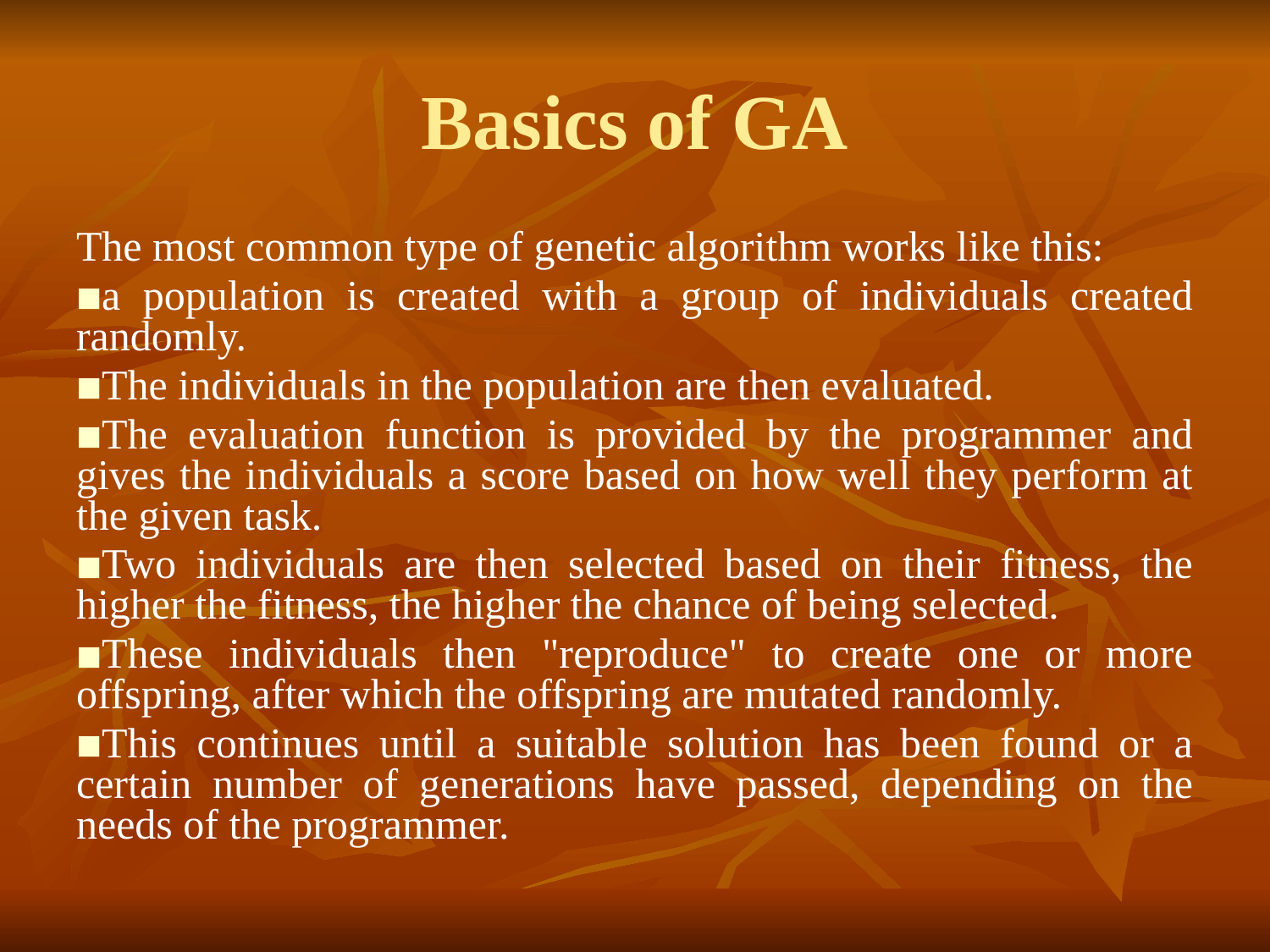

# Basics of GA
The most common type of genetic algorithm works like this:
a population is created with a group of individuals created randomly.
The individuals in the population are then evaluated.
The evaluation function is provided by the programmer and gives the individuals a score based on how well they perform at the given task.
Two individuals are then selected based on their fitness, the higher the fitness, the higher the chance of being selected.
These individuals then "reproduce" to create one or more offspring, after which the offspring are mutated randomly.
This continues until a suitable solution has been found or a certain number of generations have passed, depending on the needs of the programmer.